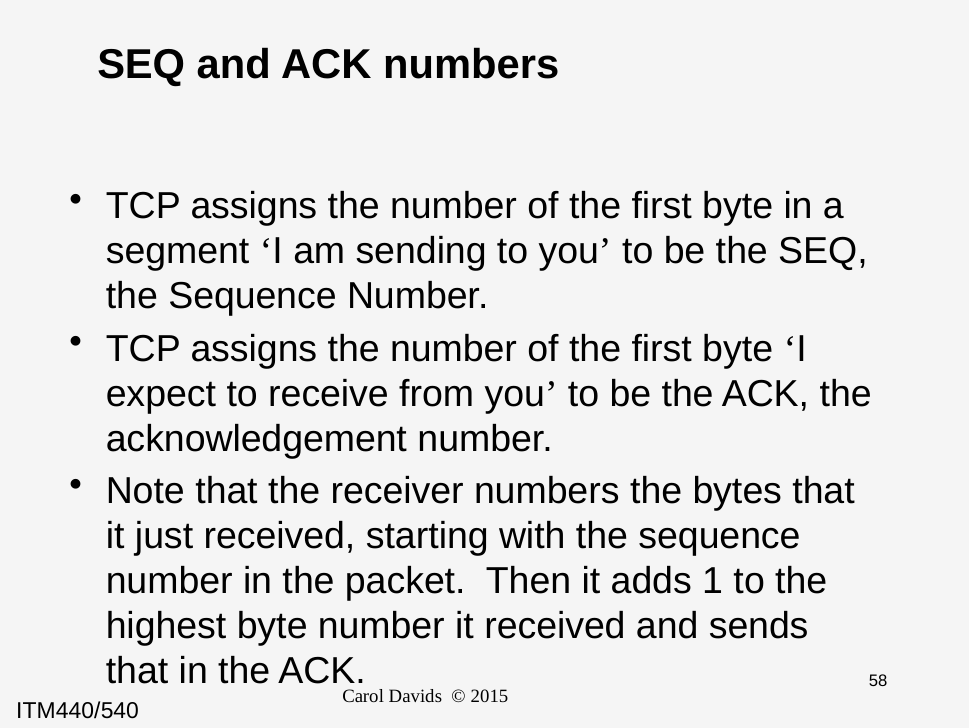

# SEQ and ACK numbers
TCP assigns the number of the first byte in a segment ‘I am sending to you’ to be the SEQ, the Sequence Number.
TCP assigns the number of the first byte ‘I expect to receive from you’ to be the ACK, the acknowledgement number.
Note that the receiver numbers the bytes that it just received, starting with the sequence number in the packet.  Then it adds 1 to the highest byte number it received and sends that in the ACK.
Carol Davids  © 2015